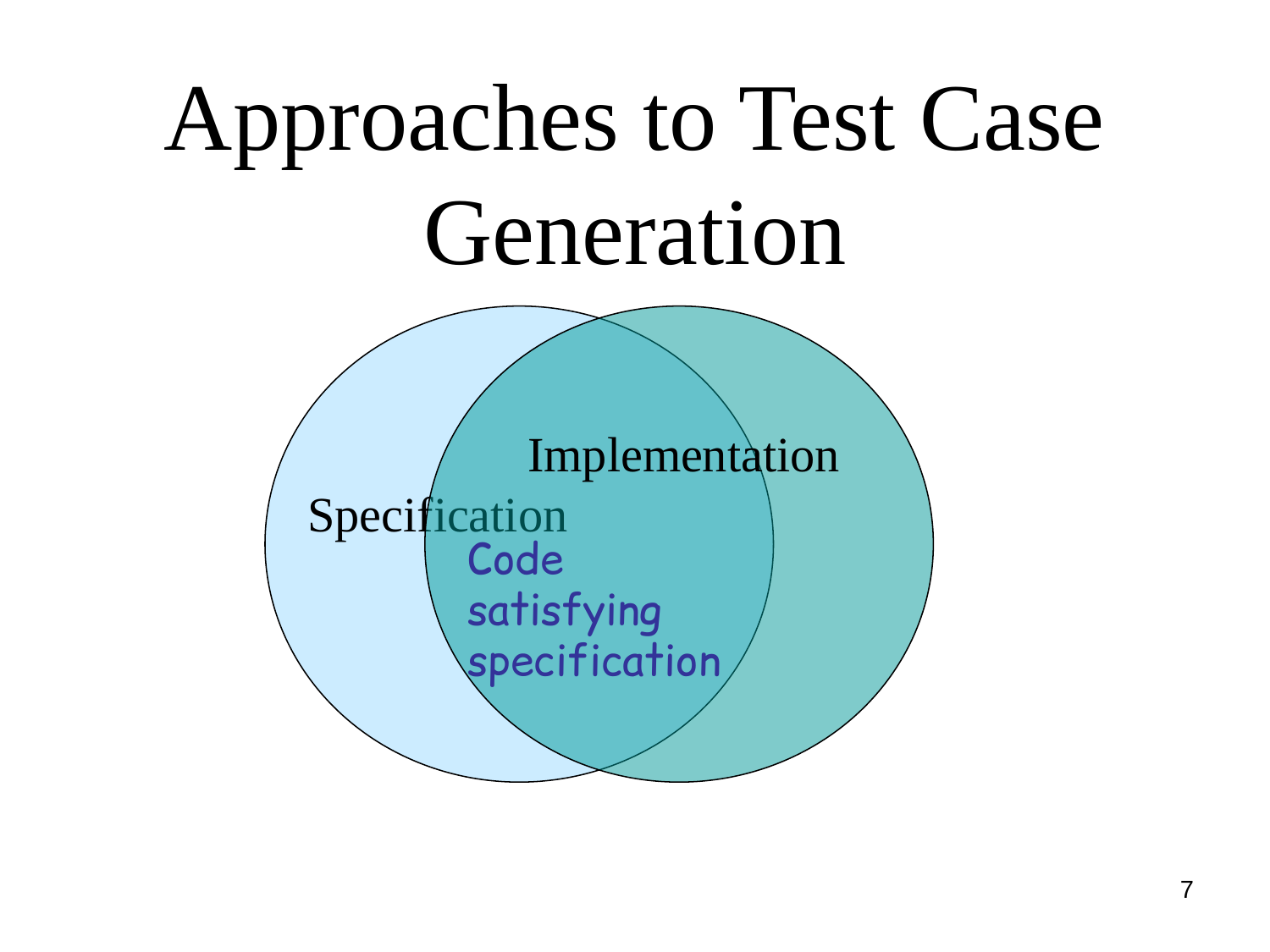

# Approaches to Test Case Generation

Specification

Implementation
Code
satisfying
specification
7